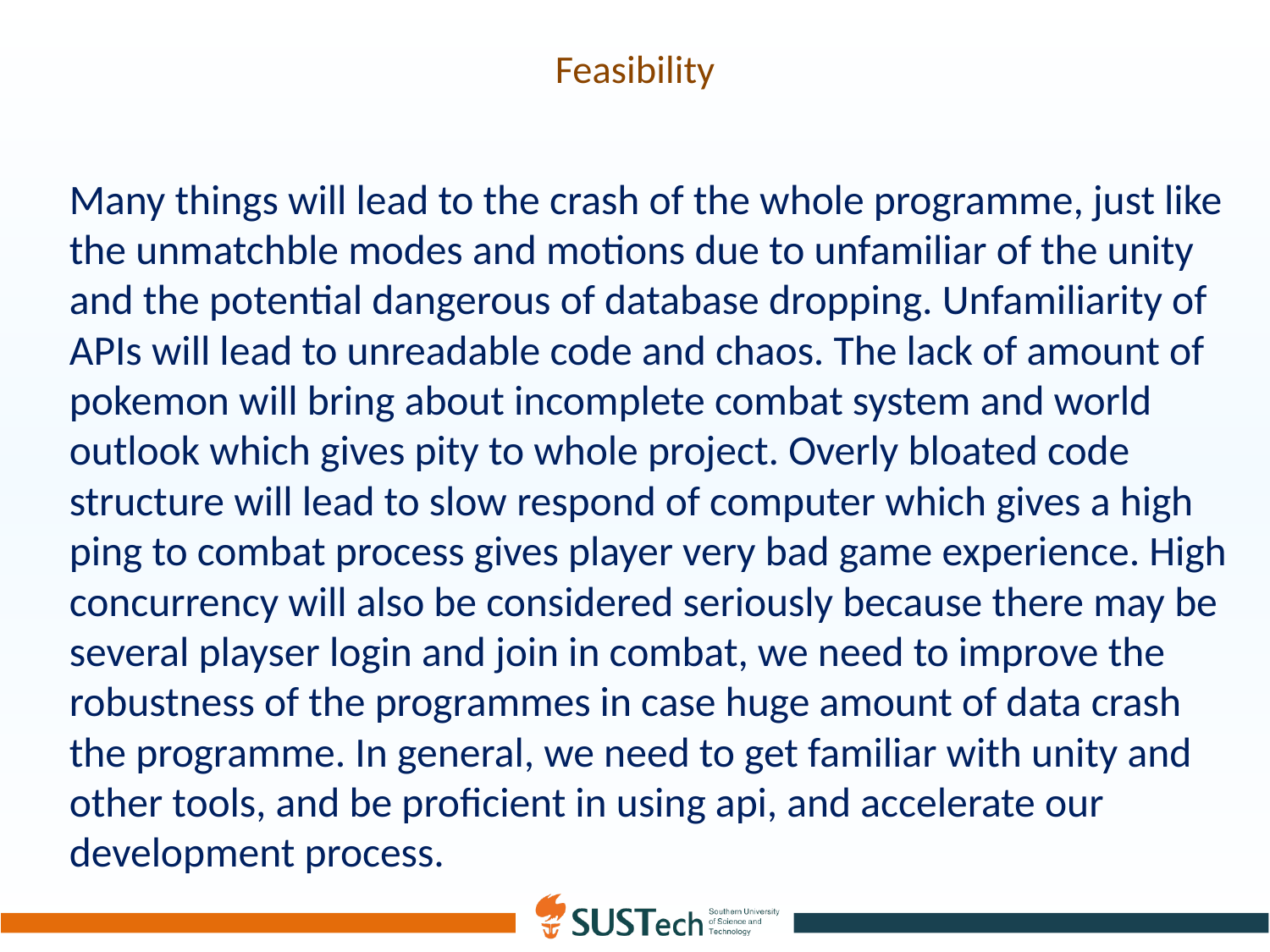

# Feasibility
Many things will lead to the crash of the whole programme, just like the unmatchble modes and motions due to unfamiliar of the unity and the potential dangerous of database dropping. Unfamiliarity of APIs will lead to unreadable code and chaos. The lack of amount of pokemon will bring about incomplete combat system and world outlook which gives pity to whole project. Overly bloated code structure will lead to slow respond of computer which gives a high ping to combat process gives player very bad game experience. High concurrency will also be considered seriously because there may be several playser login and join in combat, we need to improve the robustness of the programmes in case huge amount of data crash the programme. In general, we need to get familiar with unity and other tools, and be proficient in using api, and accelerate our development process.